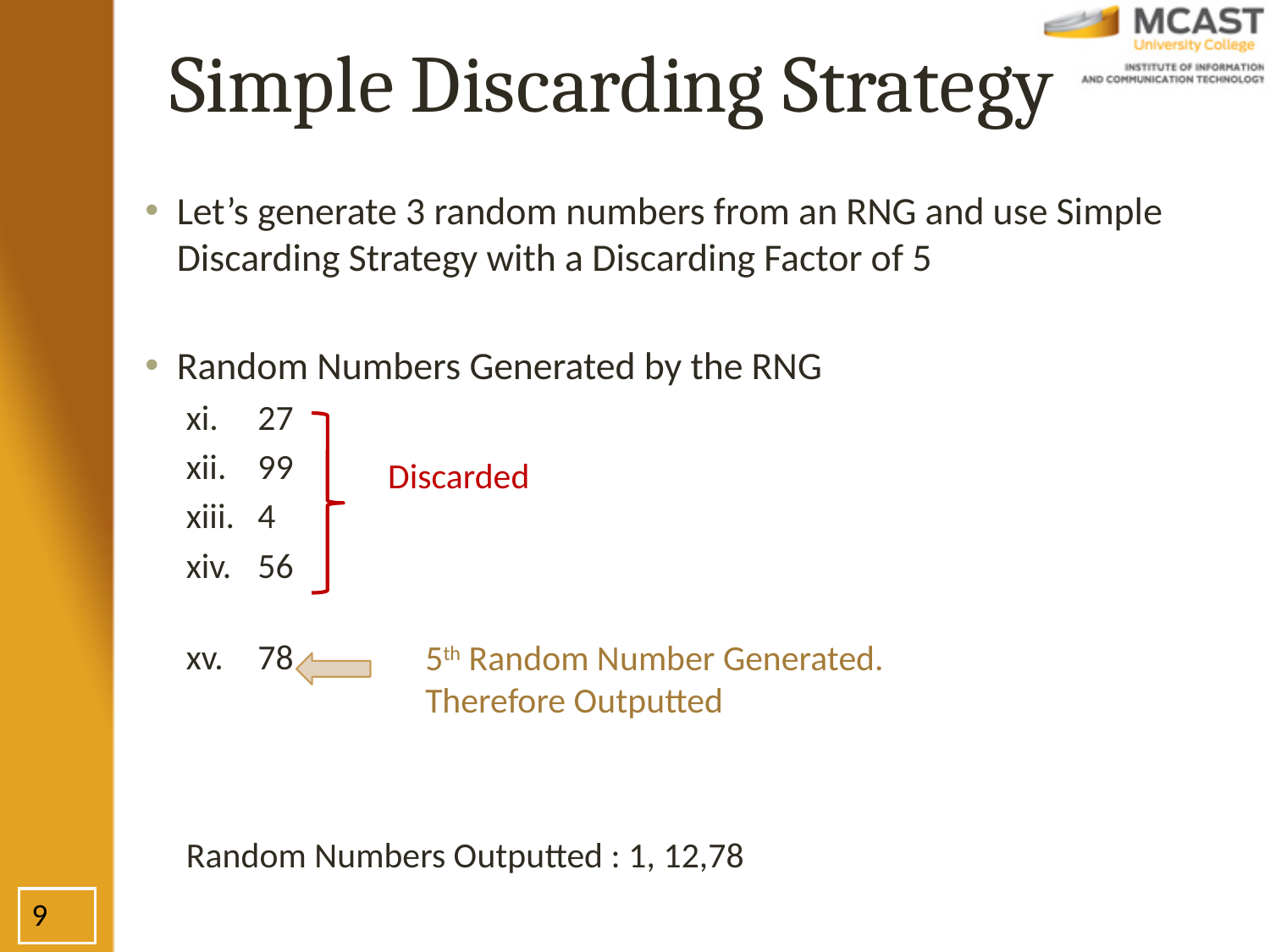

# Simple Discarding Strategy
Let’s generate 3 random numbers from an RNG and use Simple Discarding Strategy with a Discarding Factor of 5

Random Numbers Generated by the RNG
27
99
4
56
78

Random Numbers Outputted : 1, 12,78

Discarded
5th Random Number Generated.
Therefore Outputted

9